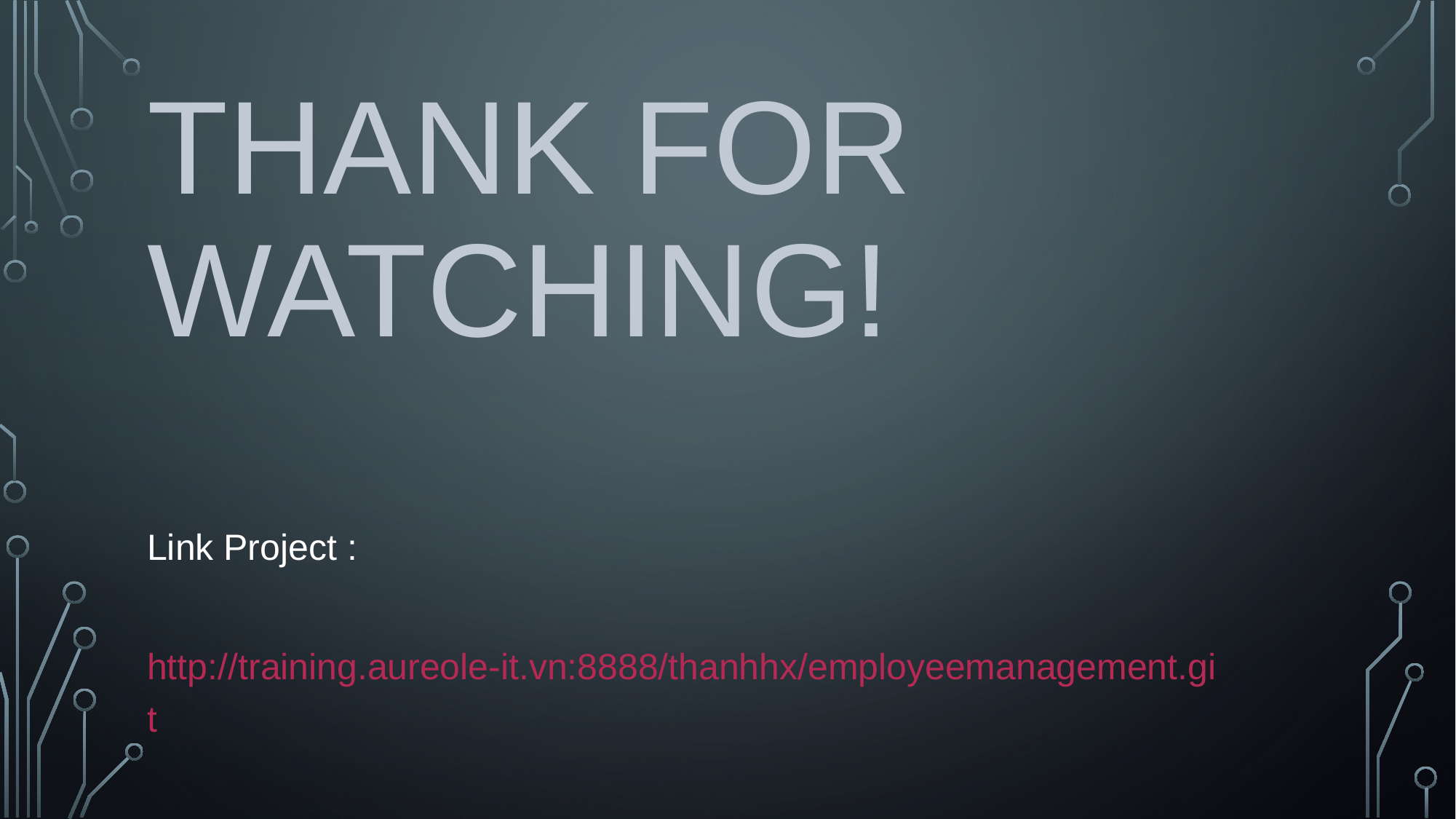

# THANK FOR WATCHING!
Link Project :
 http://training.aureole-it.vn:8888/thanhhx/employeemanagement.git